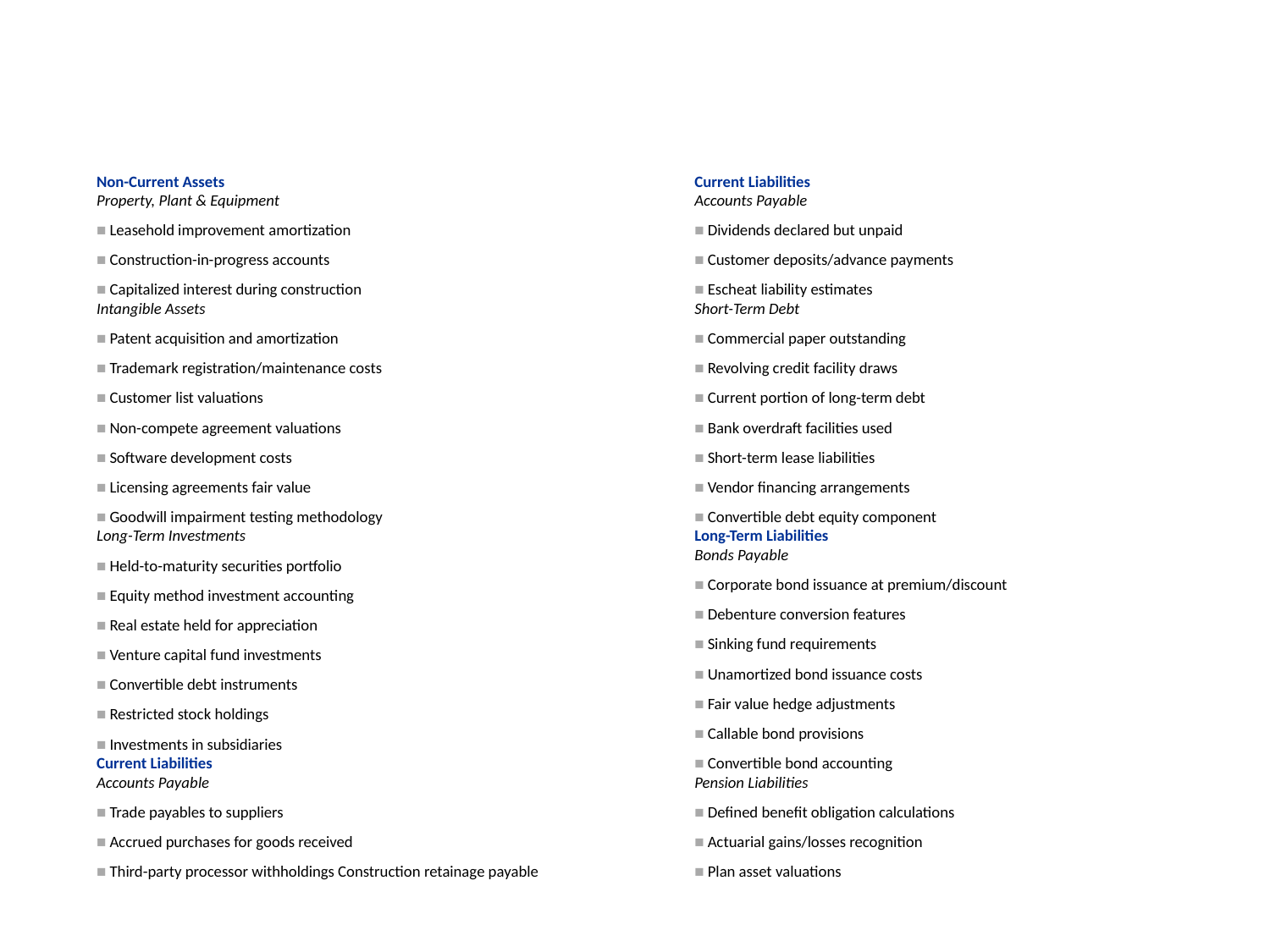

Non-Current Assets
Property, Plant & Equipment
■ Leasehold improvement amortization
■ Construction-in-progress accounts
■ Capitalized interest during construction
Intangible Assets
■ Patent acquisition and amortization
■ Trademark registration/maintenance costs
■ Customer list valuations
■ Non-compete agreement valuations
■ Software development costs
■ Licensing agreements fair value
■ Goodwill impairment testing methodology
Long-Term Investments
■ Held-to-maturity securities portfolio
■ Equity method investment accounting
■ Real estate held for appreciation
■ Venture capital fund investments
■ Convertible debt instruments
■ Restricted stock holdings
■ Investments in subsidiaries
Current Liabilities
Accounts Payable
■ Trade payables to suppliers
■ Accrued purchases for goods received
■ Third-party processor withholdings Construction retainage payable

Current Liabilities
Accounts Payable
■ Dividends declared but unpaid
■ Customer deposits/advance payments
■ Escheat liability estimates
Short-Term Debt
■ Commercial paper outstanding
■ Revolving credit facility draws
■ Current portion of long-term debt
■ Bank overdraft facilities used
■ Short-term lease liabilities
■ Vendor financing arrangements
■ Convertible debt equity component
Long-Term Liabilities
Bonds Payable
■ Corporate bond issuance at premium/discount
■ Debenture conversion features
■ Sinking fund requirements
■ Unamortized bond issuance costs
■ Fair value hedge adjustments
■ Callable bond provisions
■ Convertible bond accounting
Pension Liabilities
■ Defined benefit obligation calculations
■ Actuarial gains/losses recognition
■ Plan asset valuations